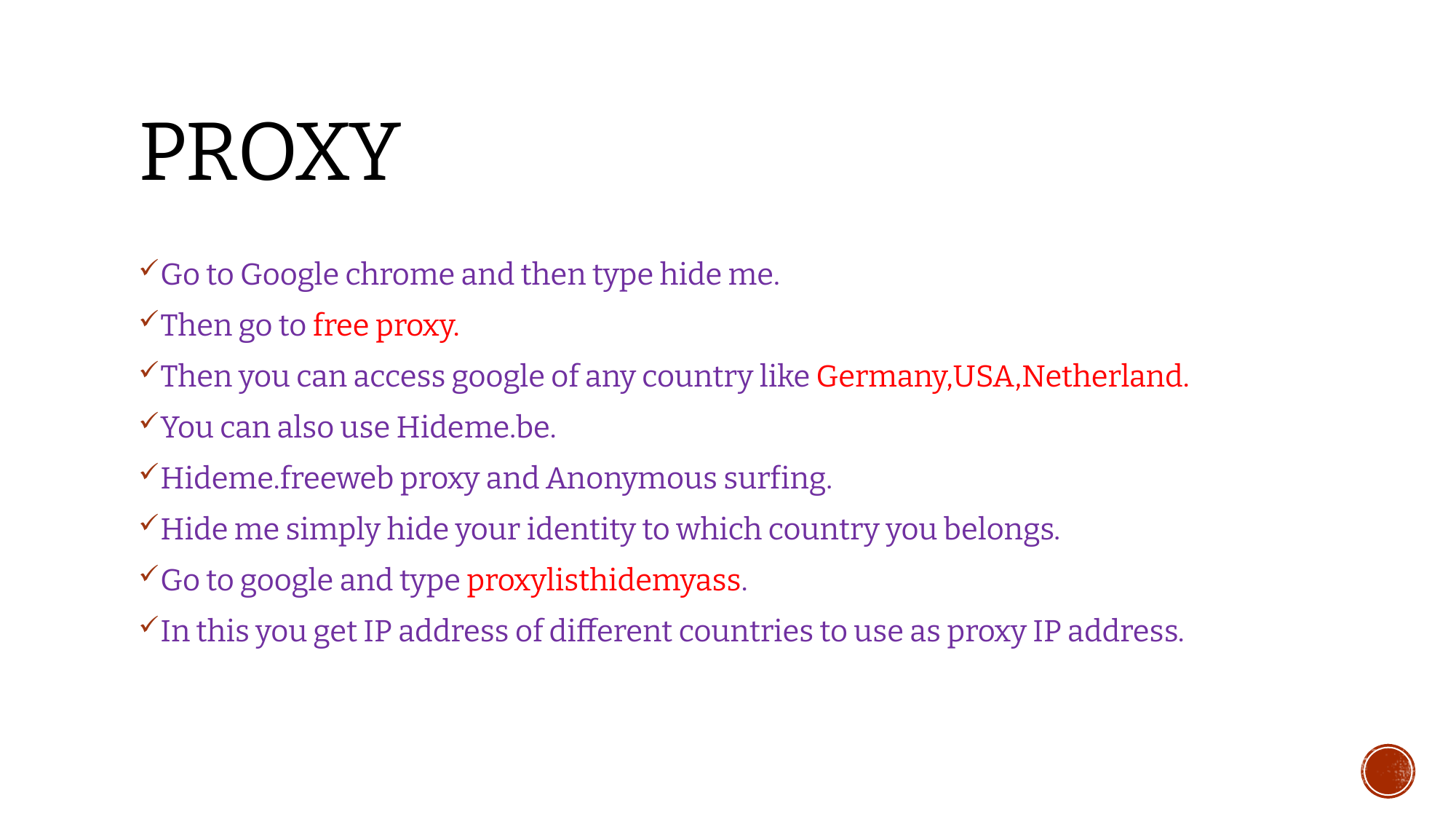

# proxy
Go to Google chrome and then type hide me.
Then go to free proxy.
Then you can access google of any country like Germany,USA,Netherland.
You can also use Hideme.be.
Hideme.freeweb proxy and Anonymous surfing.
Hide me simply hide your identity to which country you belongs.
Go to google and type proxylisthidemyass.
In this you get IP address of different countries to use as proxy IP address.